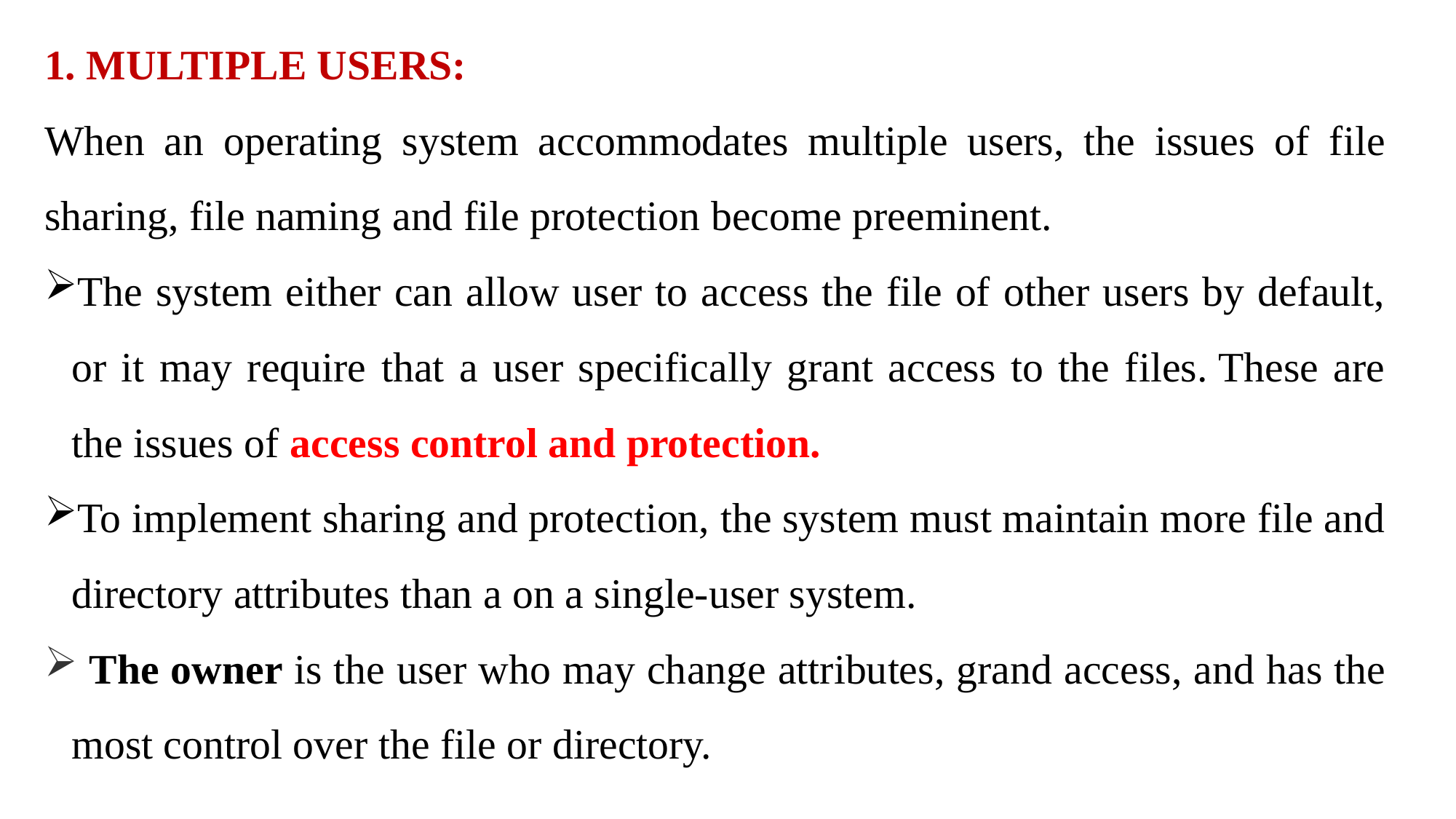

1. MULTIPLE USERS:
When an operating system accommodates multiple users, the issues of file sharing, file naming and file protection become preeminent.
The system either can allow user to access the file of other users by default, or it may require that a user specifically grant access to the files. These are the issues of access control and protection.
To implement sharing and protection, the system must maintain more file and directory attributes than a on a single-user system.
 The owner is the user who may change attributes, grand access, and has the most control over the file or directory.